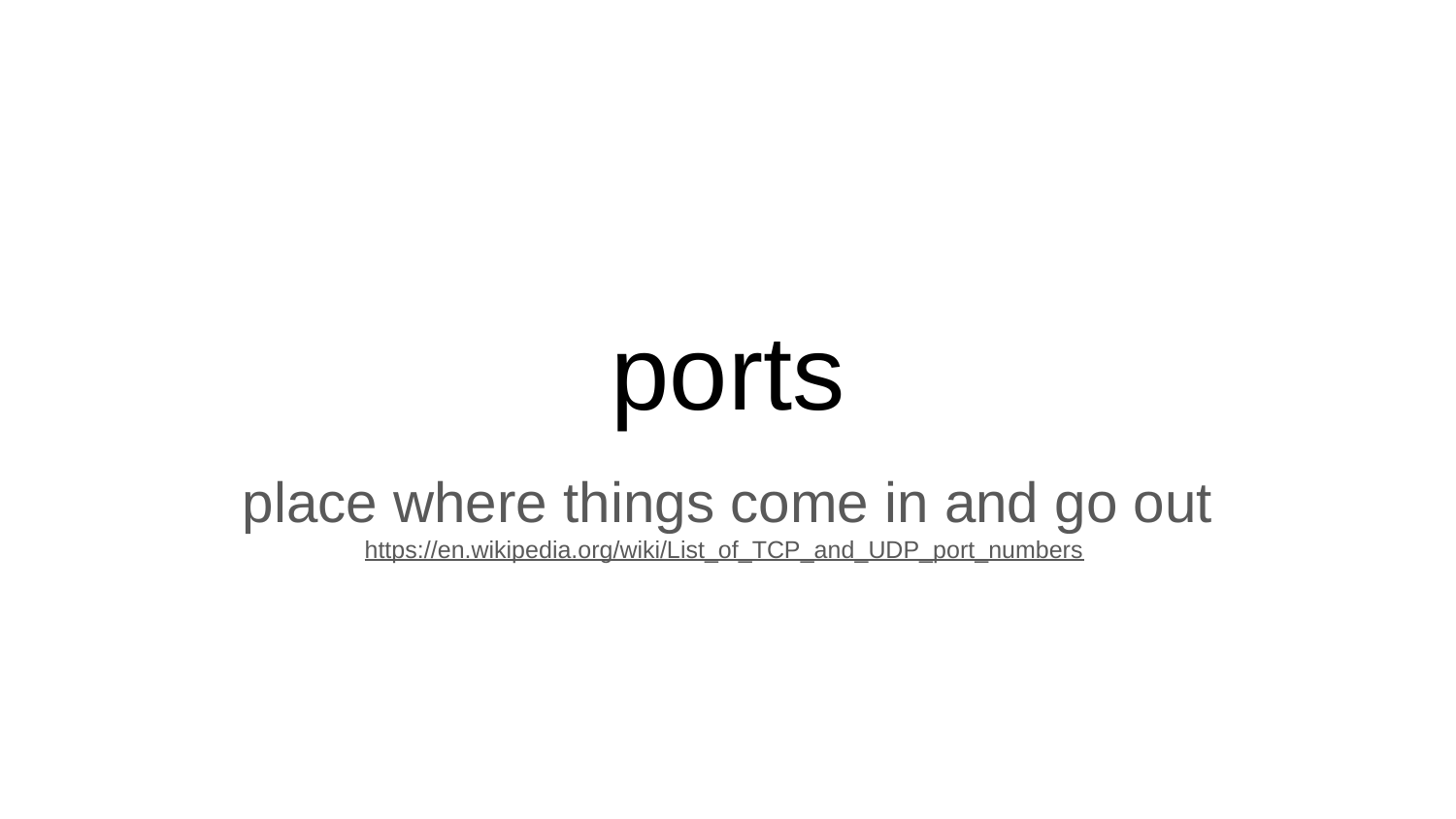

# ports
place where things come in and go out
https://en.wikipedia.org/wiki/List_of_TCP_and_UDP_port_numbers